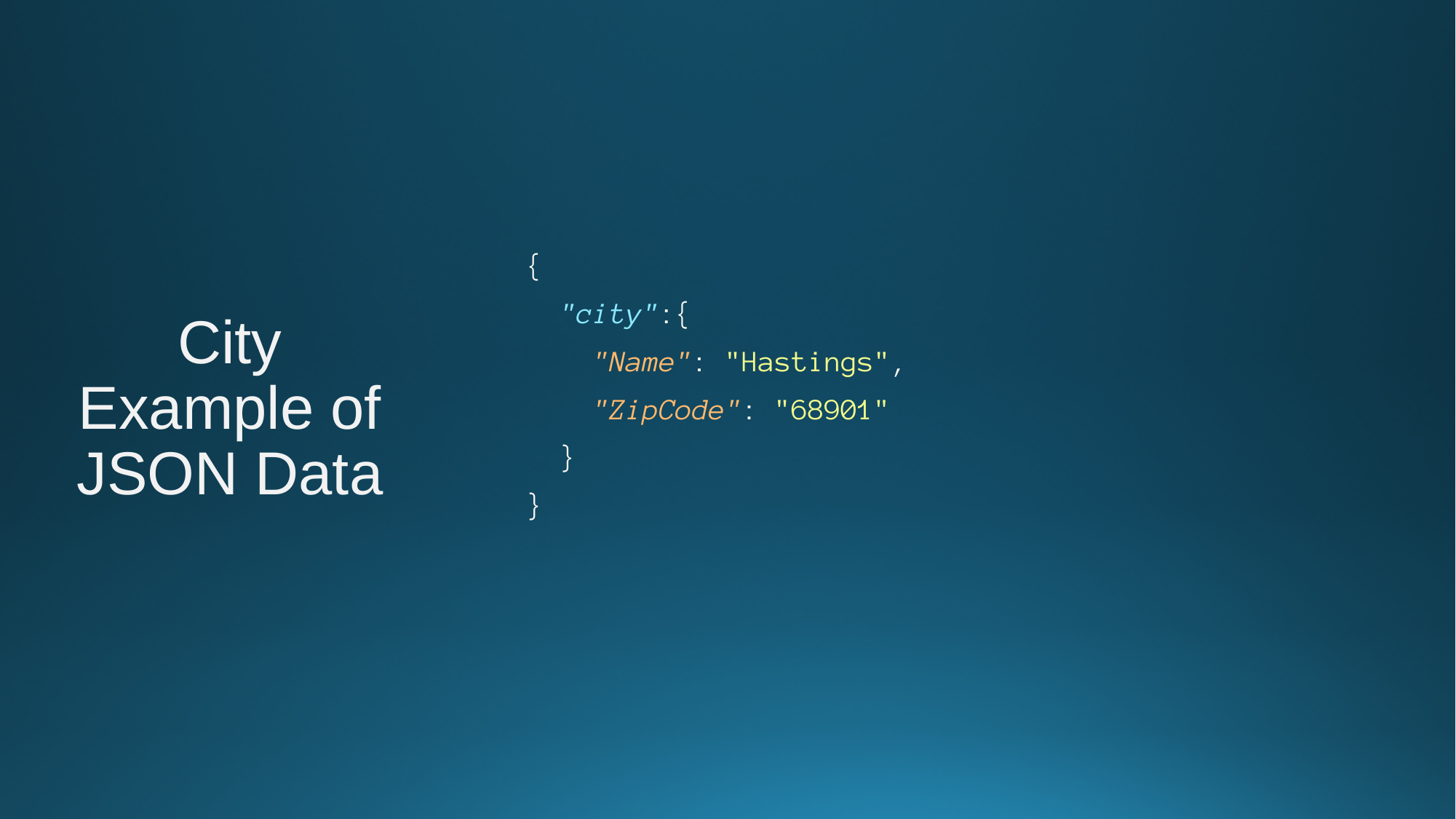

# City Example of JSON Data
{
  "city":{
    "Name": "Hastings",
    "ZipCode": "68901"
  }
}